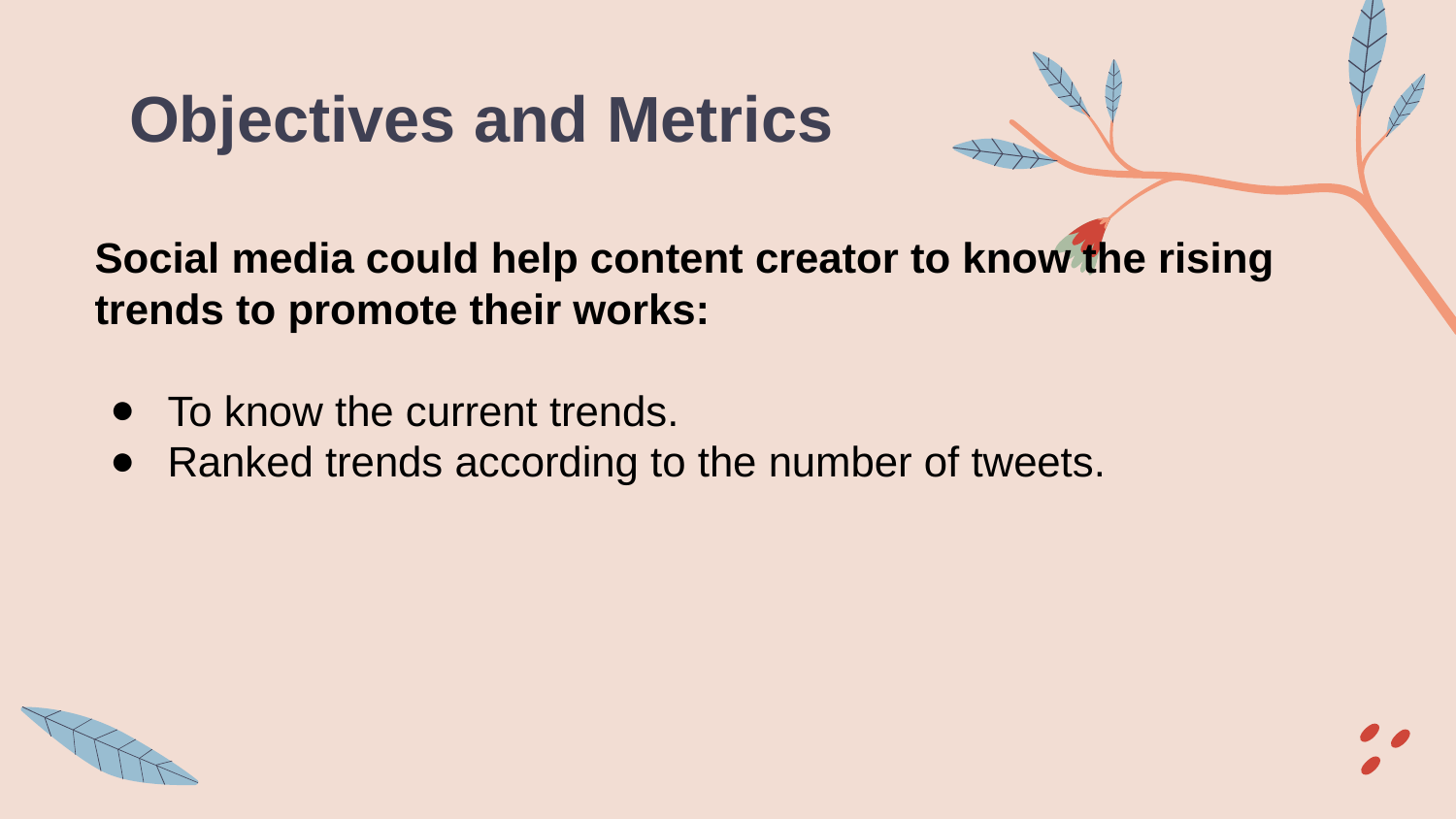

# Objectives and Metrics
Social media could help content creator to know the rising trends to promote their works:

To know the current trends.
Ranked trends according to the number of tweets.